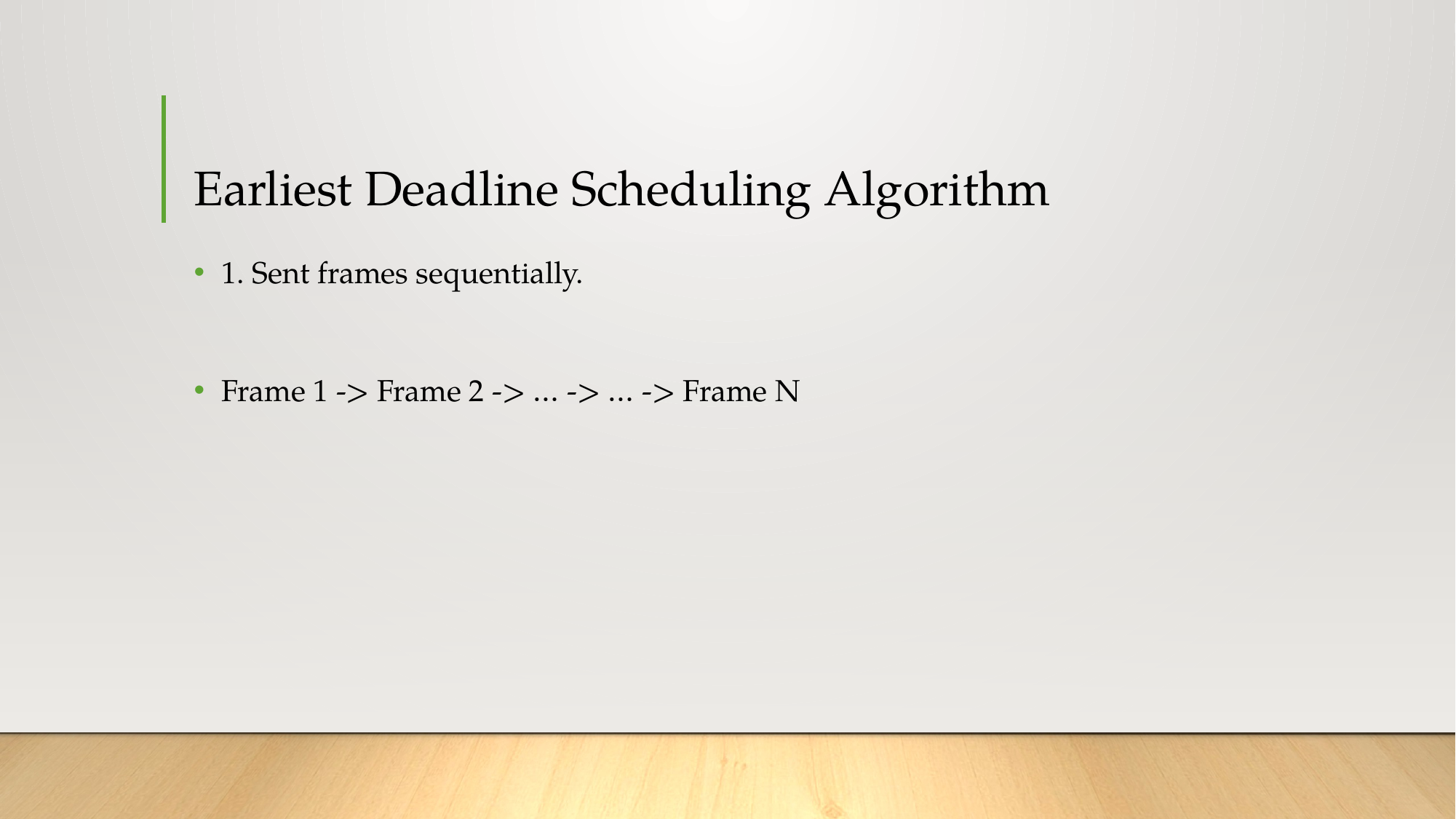

# Earliest Deadline Scheduling Algorithm
1. Sent frames sequentially.

Frame 1 -> Frame 2 -> … -> … -> Frame N